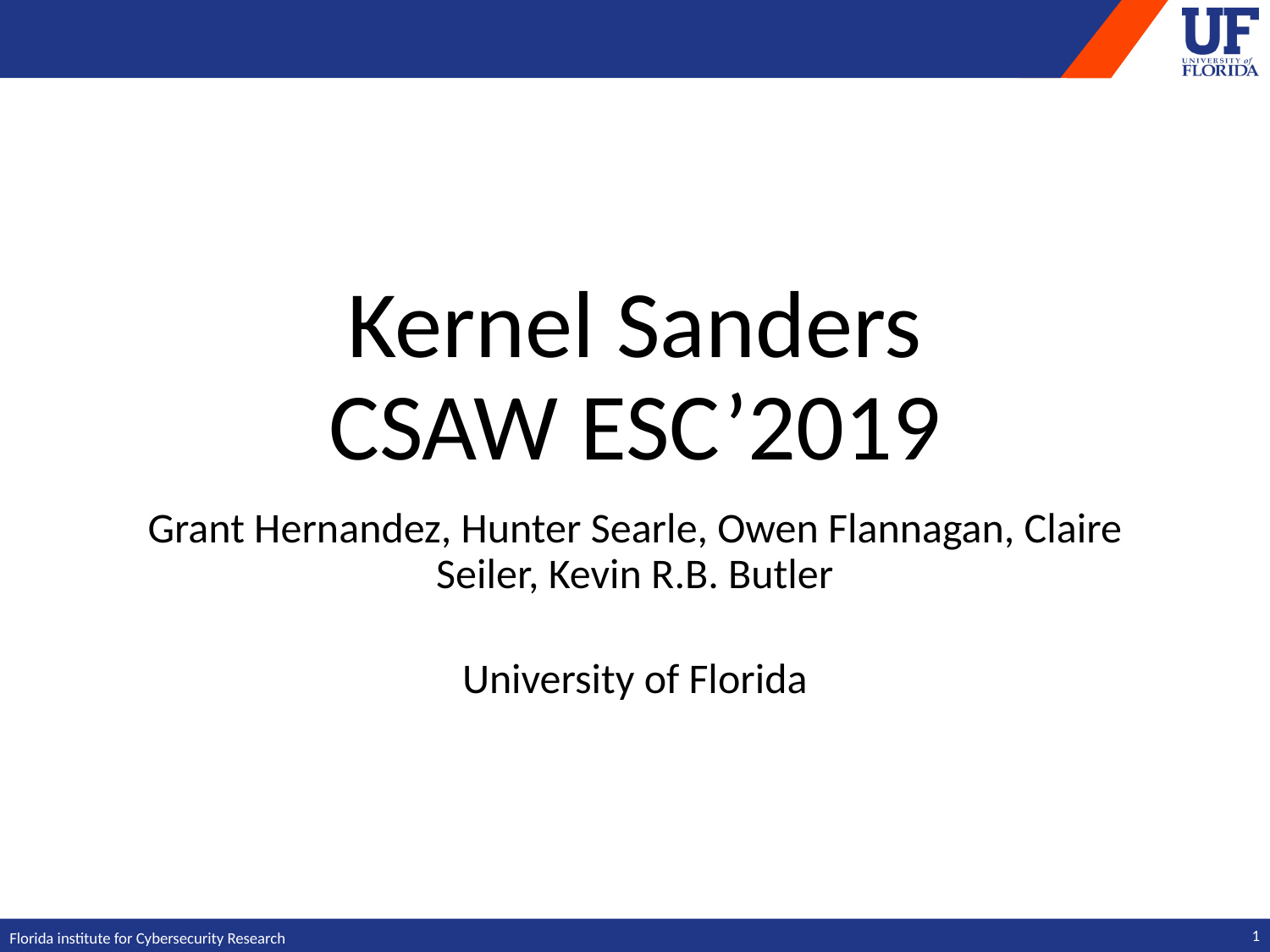

# Kernel Sanders CSAW ESC’2019
Grant Hernandez, Hunter Searle, Owen Flannagan, Claire Seiler, Kevin R.B. Butler
University of Florida
1
Florida institute for Cybersecurity Research